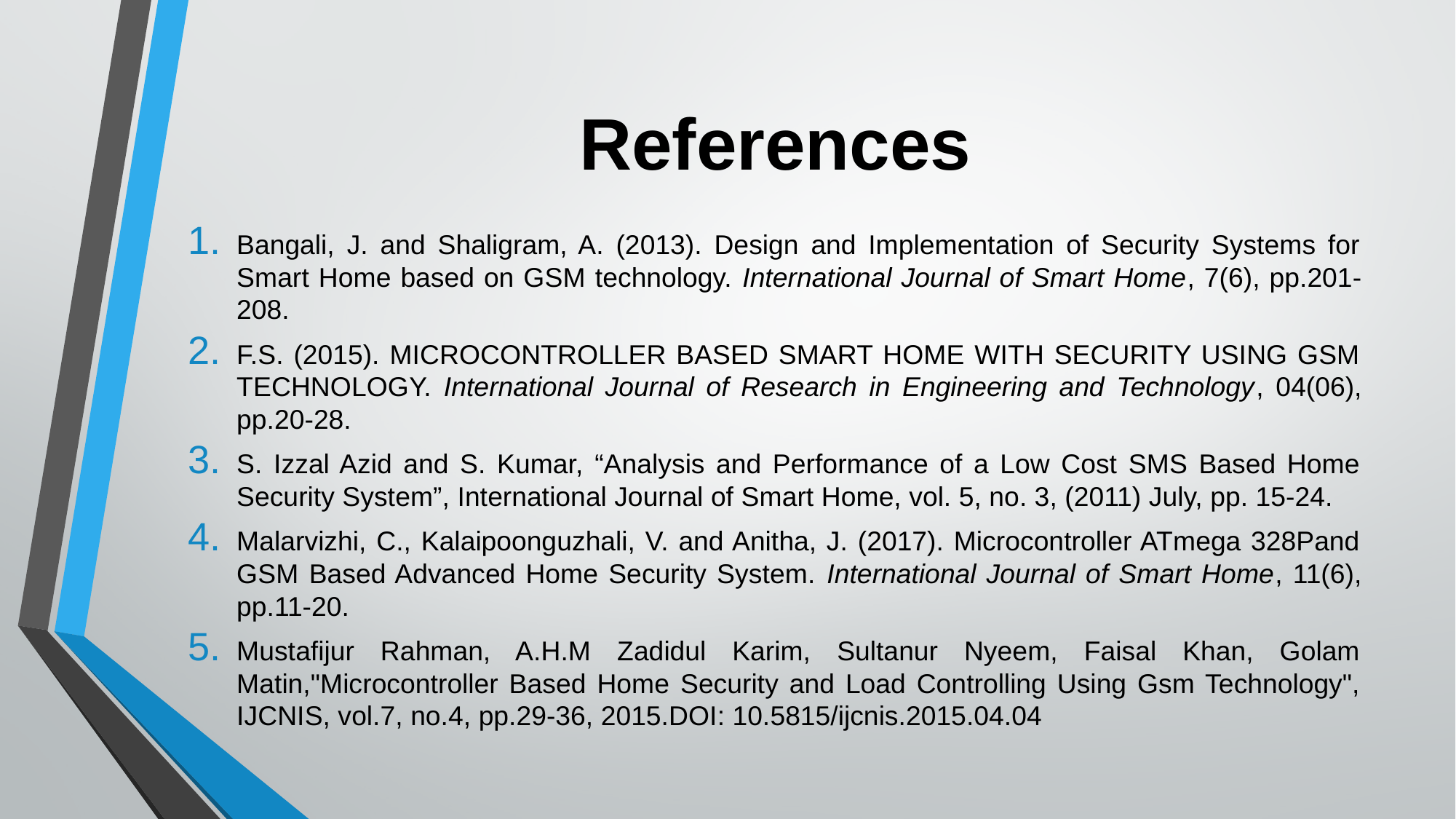

# References
Bangali, J. and Shaligram, A. (2013). Design and Implementation of Security Systems for Smart Home based on GSM technology. International Journal of Smart Home, 7(6), pp.201-208.
F.S. (2015). MICROCONTROLLER BASED SMART HOME WITH SECURITY USING GSM TECHNOLOGY. International Journal of Research in Engineering and Technology, 04(06), pp.20-28.
S. Izzal Azid and S. Kumar, “Analysis and Performance of a Low Cost SMS Based Home Security System”, International Journal of Smart Home, vol. 5, no. 3, (2011) July, pp. 15-24.
Malarvizhi, C., Kalaipoonguzhali, V. and Anitha, J. (2017). Microcontroller ATmega 328Pand GSM Based Advanced Home Security System. International Journal of Smart Home, 11(6), pp.11-20.
Mustafijur Rahman, A.H.M Zadidul Karim, Sultanur Nyeem, Faisal Khan, Golam Matin,"Microcontroller Based Home Security and Load Controlling Using Gsm Technology", IJCNIS, vol.7, no.4, pp.29-36, 2015.DOI: 10.5815/ijcnis.2015.04.04